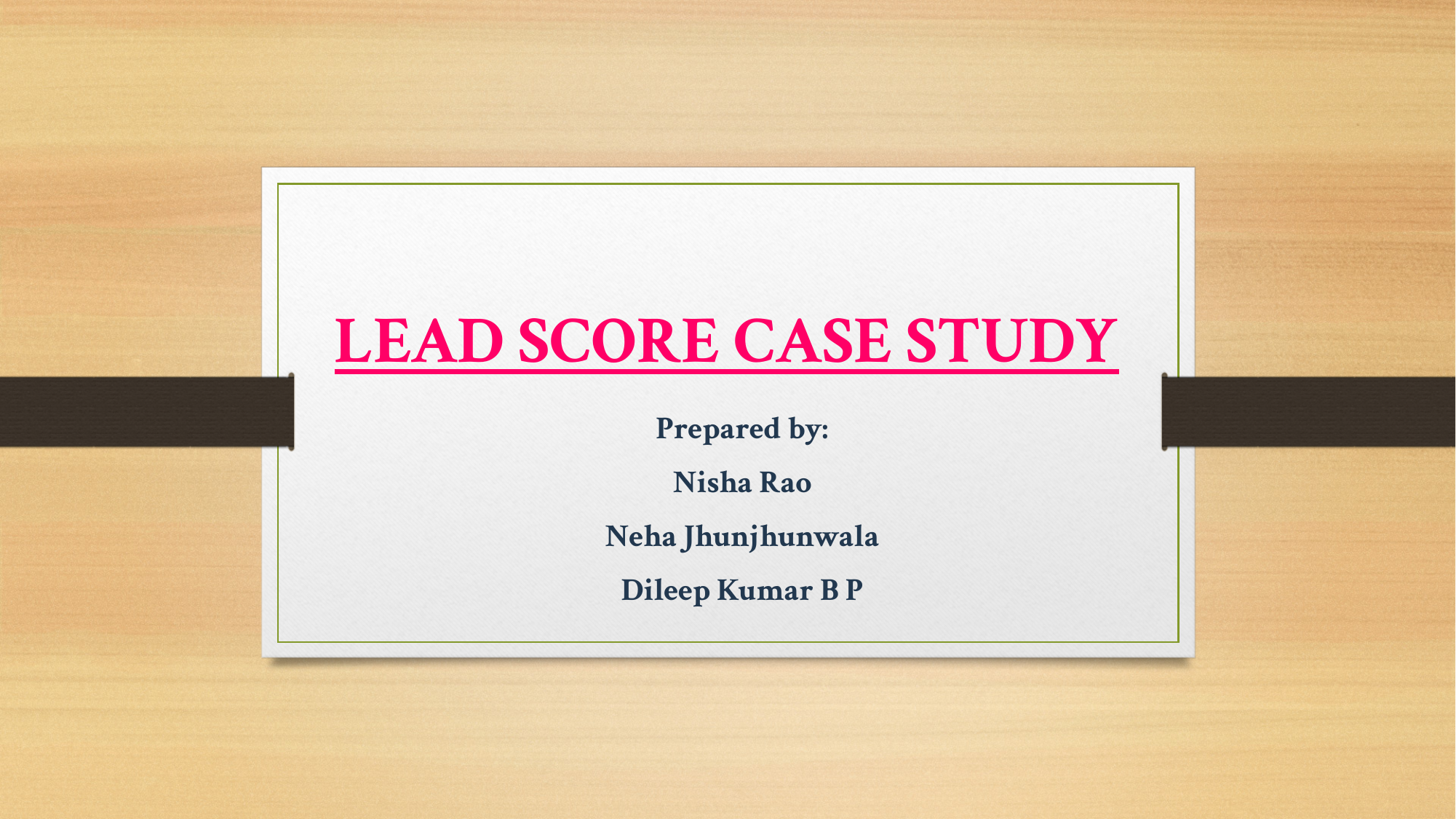

# LEAD SCORE CASE STUDY
Prepared by:
Nisha Rao
Neha Jhunjhunwala
Dileep Kumar B P